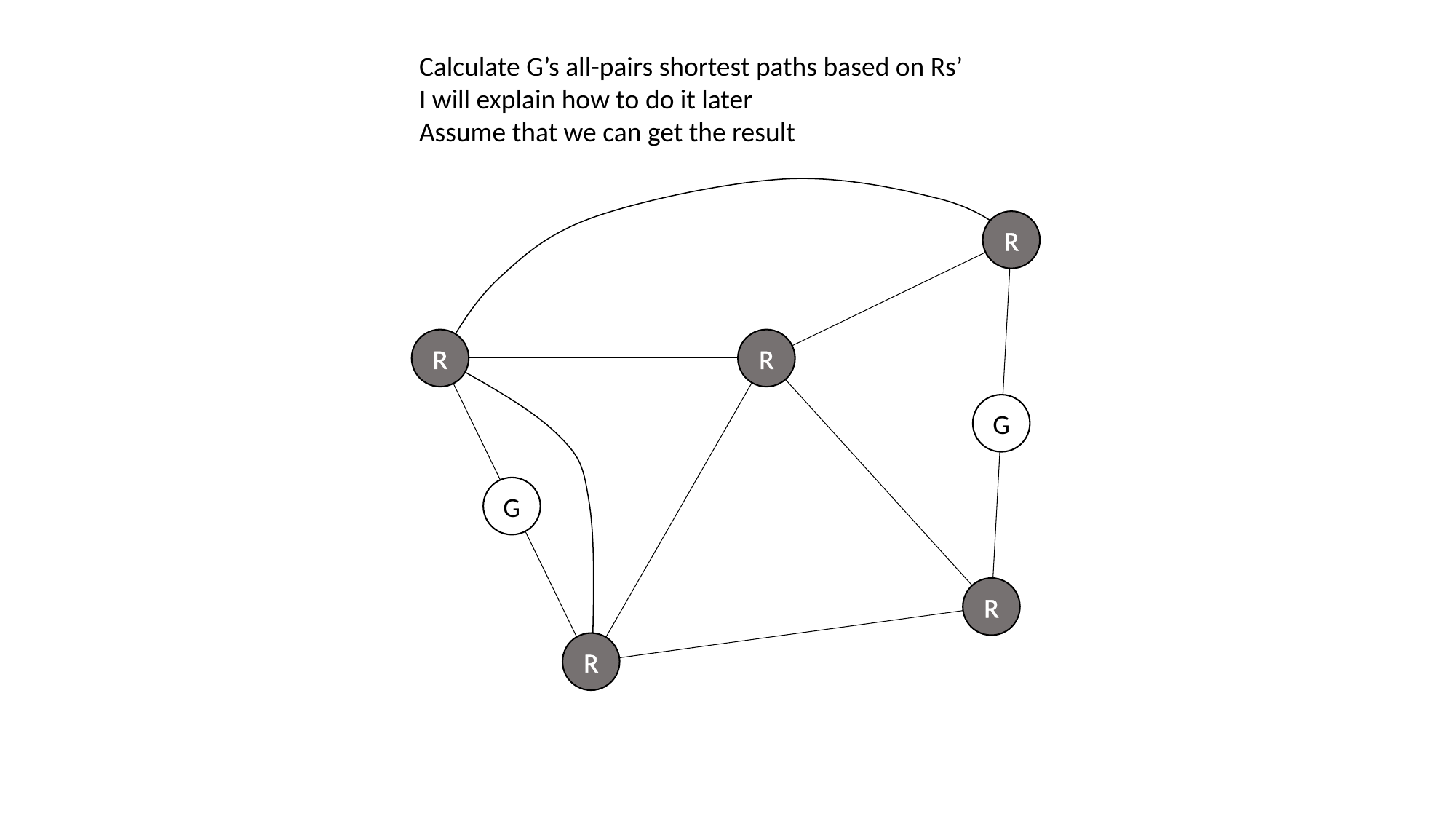

Calculate G’s all-pairs shortest paths based on Rs’
I will explain how to do it later
Assume that we can get the result

R
R
R

G
G
R
R